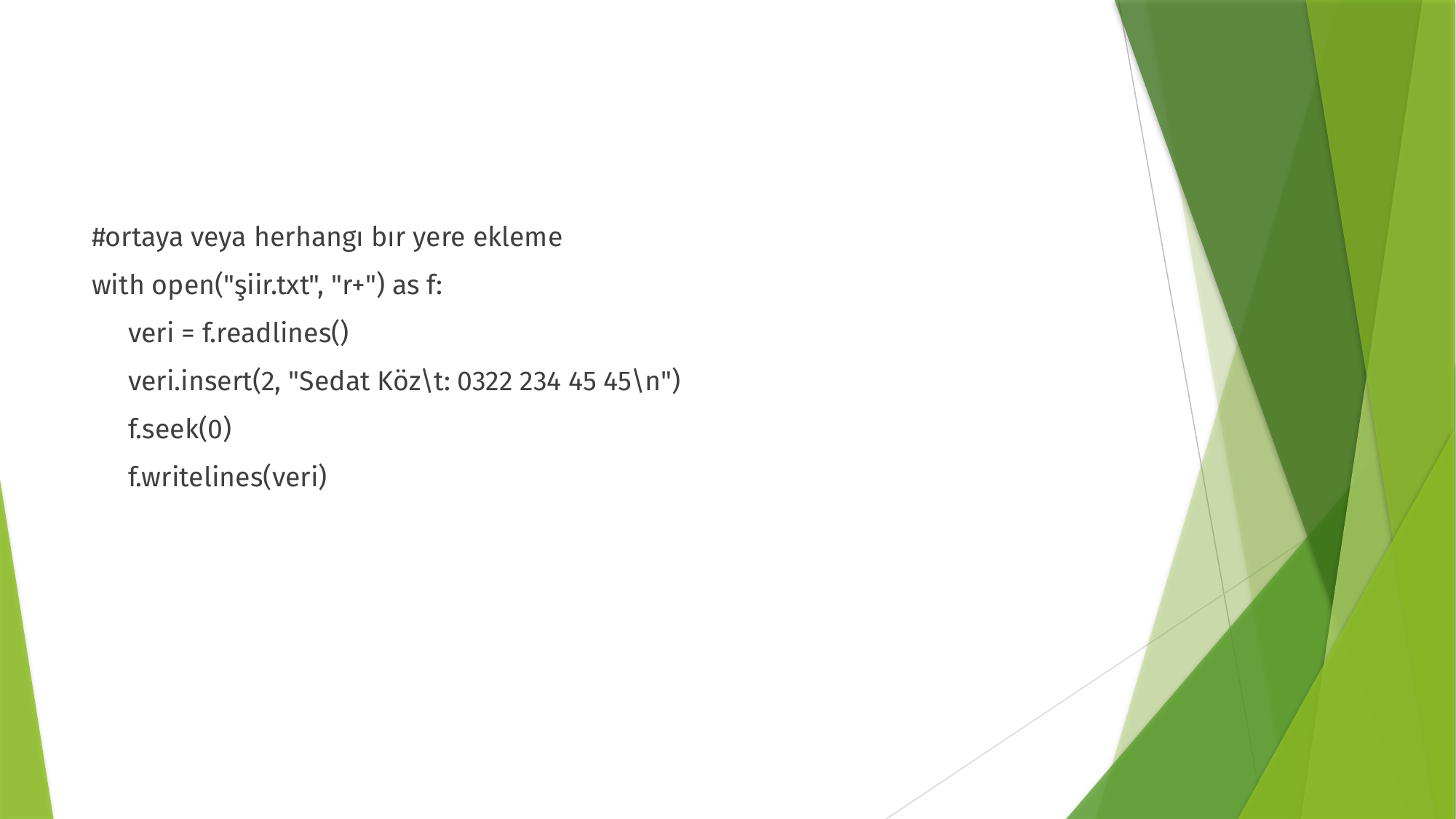

#ortaya veya herhangı bır yere ekleme
with open("şiir.txt", "r+") as f:
     veri = f.readlines()
     veri.insert(2, "Sedat Köz\t: 0322 234 45 45\n")
     f.seek(0)
     f.writelines(veri)